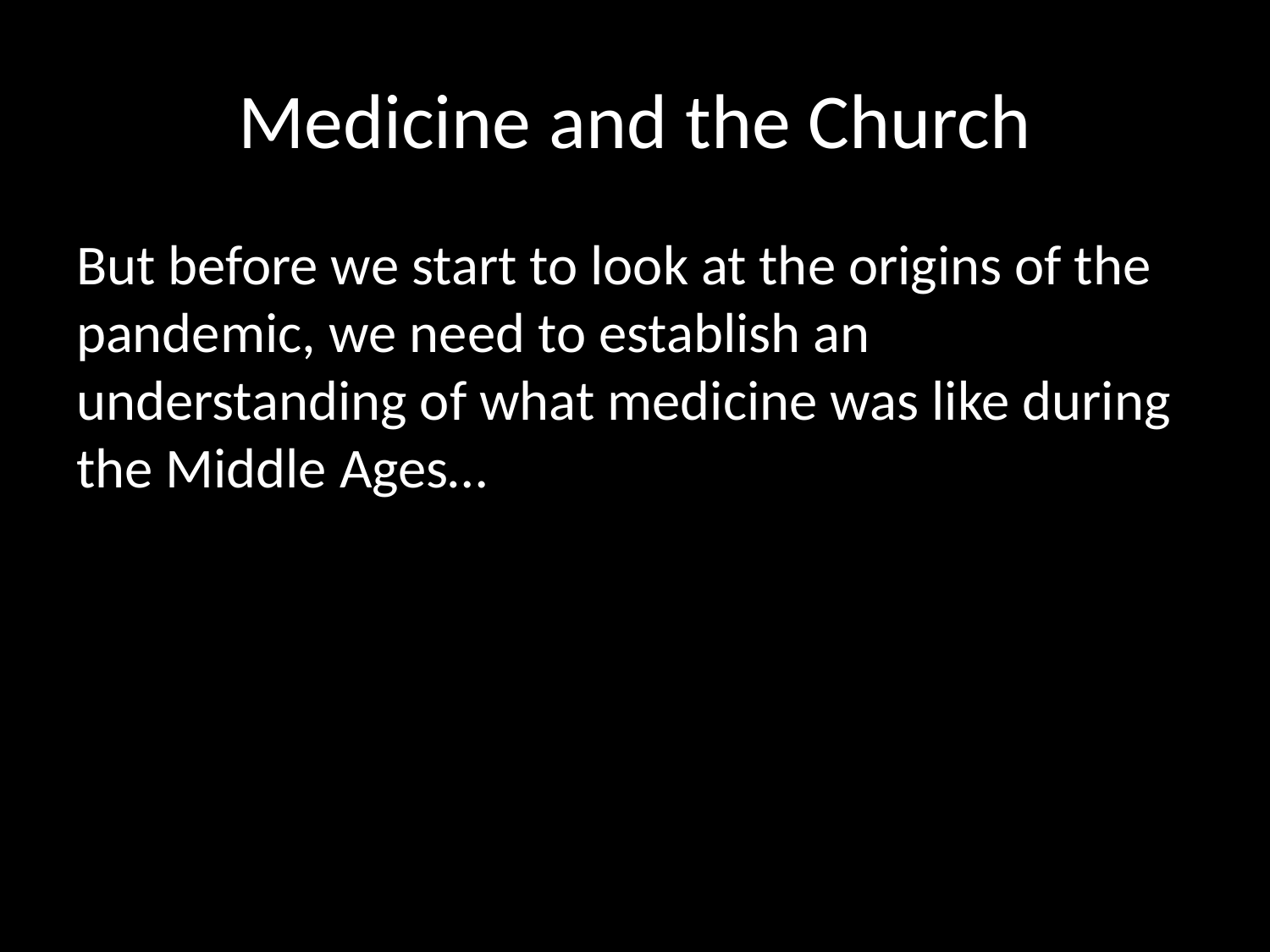

# Medicine and the Church
But before we start to look at the origins of the pandemic, we need to establish an understanding of what medicine was like during the Middle Ages…